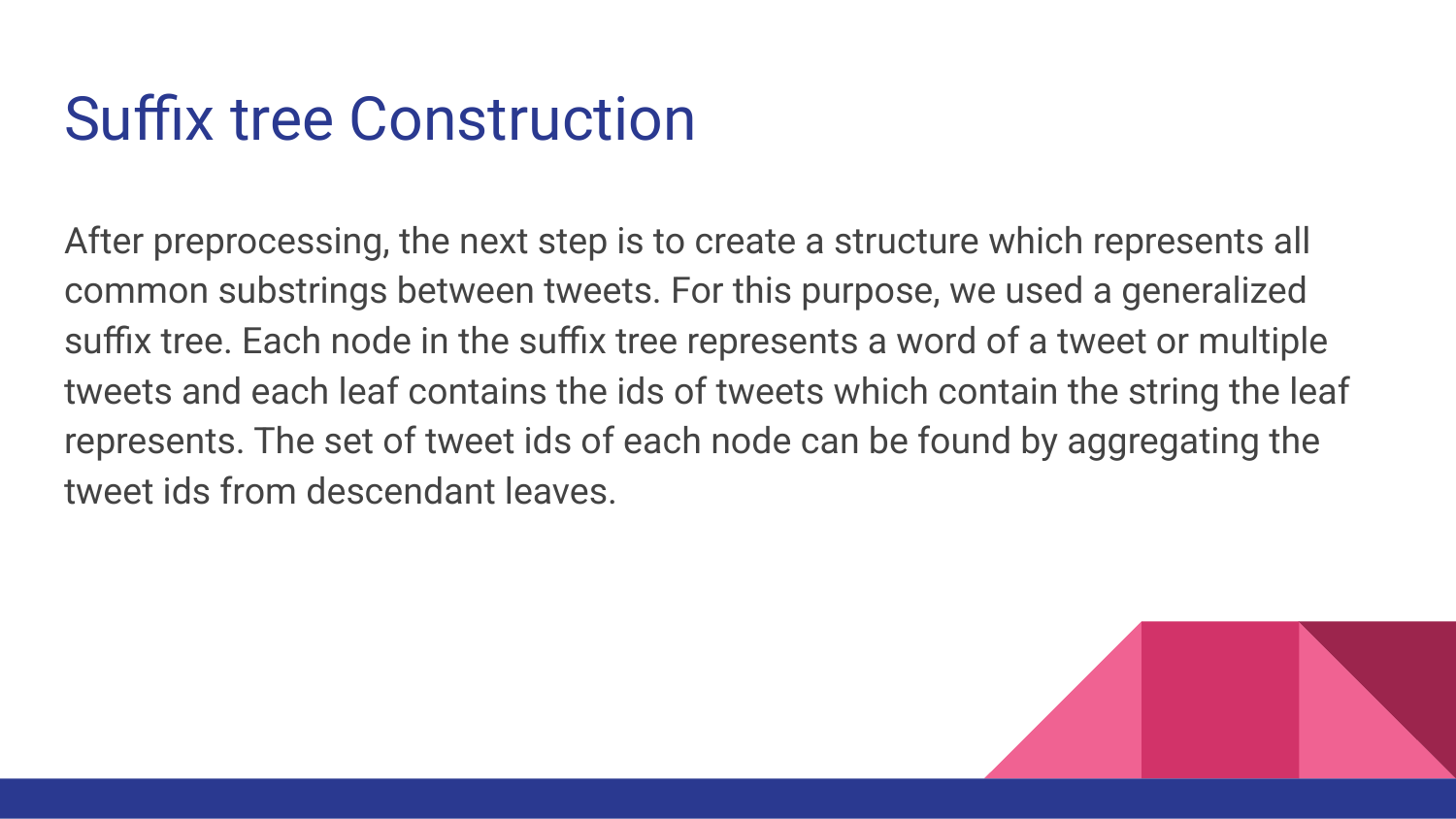

# Suffix tree Construction
After preprocessing, the next step is to create a structure which represents all common substrings between tweets. For this purpose, we used a generalized suffix tree. Each node in the suffix tree represents a word of a tweet or multiple tweets and each leaf contains the ids of tweets which contain the string the leaf represents. The set of tweet ids of each node can be found by aggregating the tweet ids from descendant leaves.